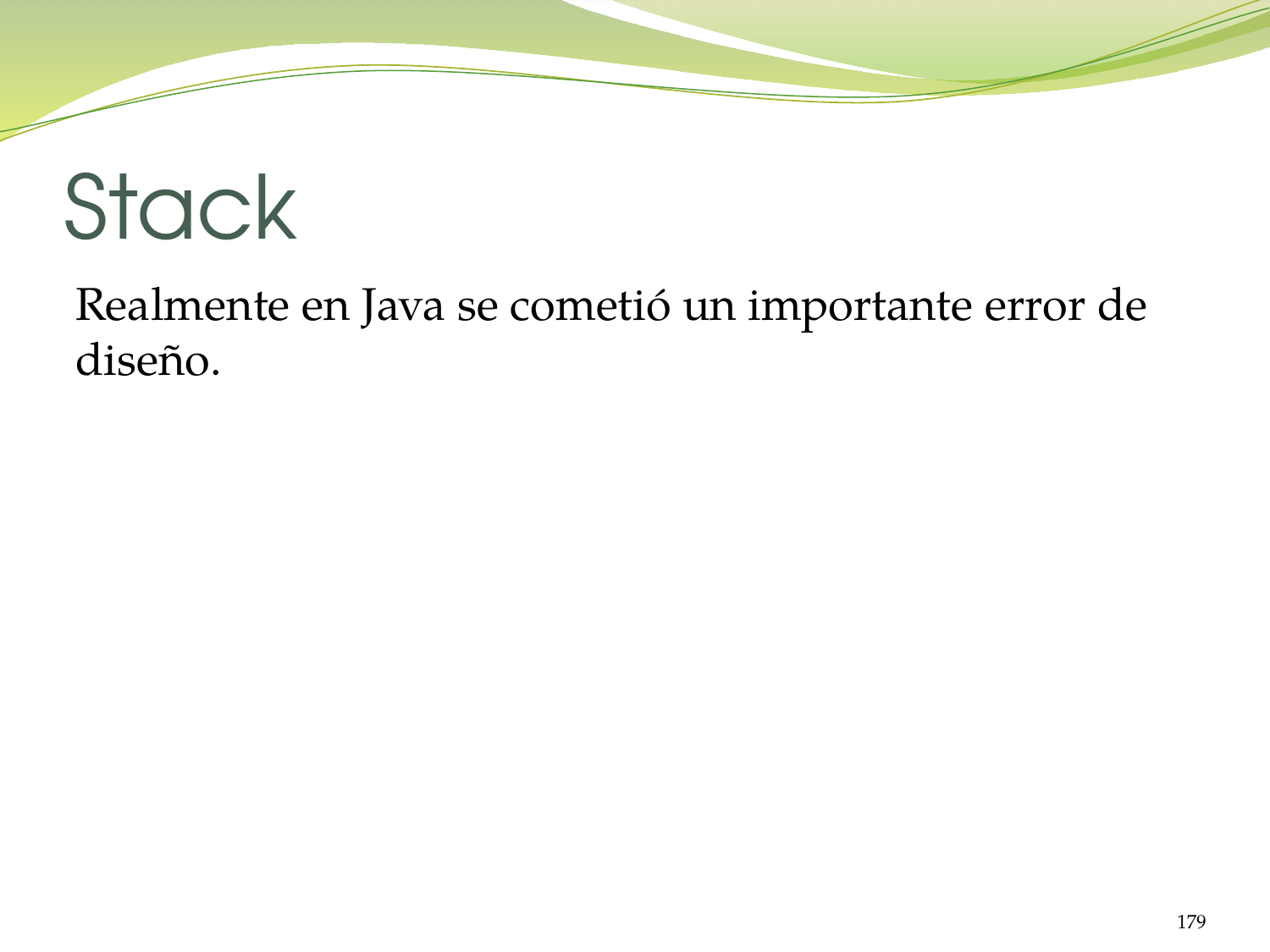

# Stack
Realmente en Java se cometió un importante error de diseño.
179